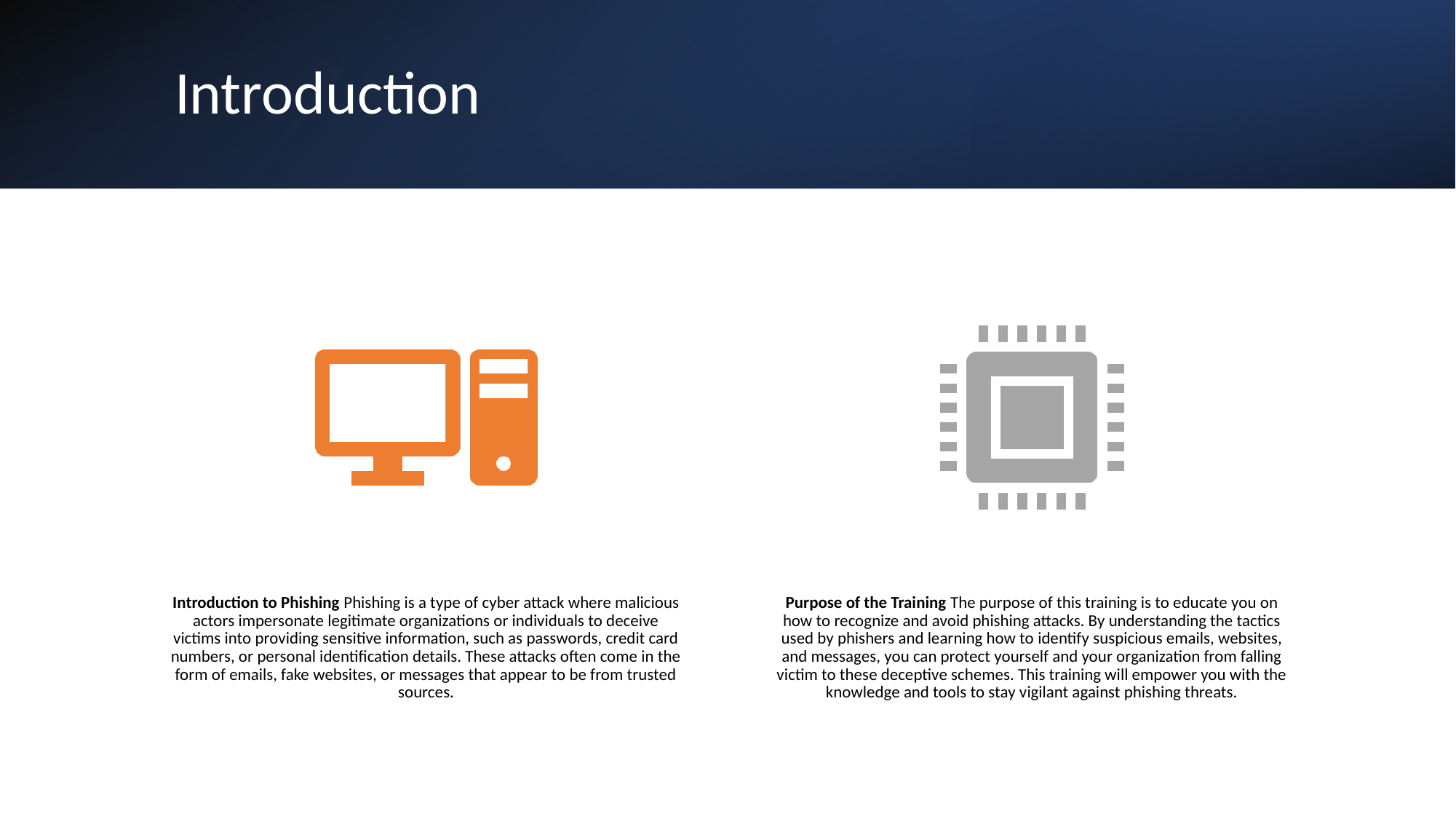

# Introduction
Introduction to Phishing Phishing is a type of cyber attack where malicious actors impersonate legitimate organizations or individuals to deceive victims into providing sensitive information, such as passwords, credit card numbers, or personal identification details. These attacks often come in the form of emails, fake websites, or messages that appear to be from trusted sources.
Purpose of the Training The purpose of this training is to educate you on how to recognize and avoid phishing attacks. By understanding the tactics used by phishers and learning how to identify suspicious emails, websites, and messages, you can protect yourself and your organization from falling victim to these deceptive schemes. This training will empower you with the knowledge and tools to stay vigilant against phishing threats.